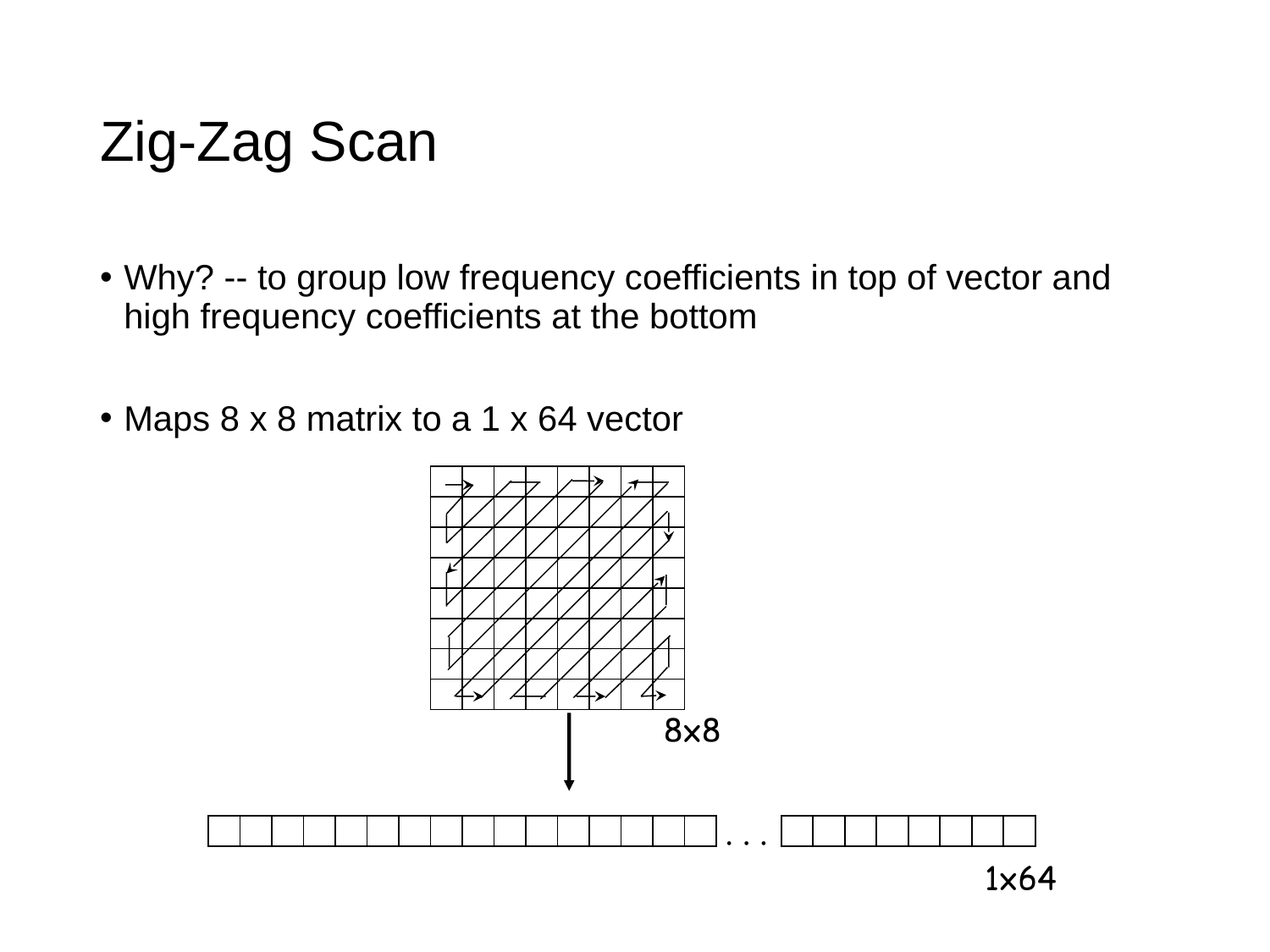

# Zig-Zag Scan

Why? -- to group low frequency coefficients in top of vector and high frequency coefficients at the bottom

Maps 8 x 8 matrix to a 1 x 64 vector

8x8

. . .

1x64